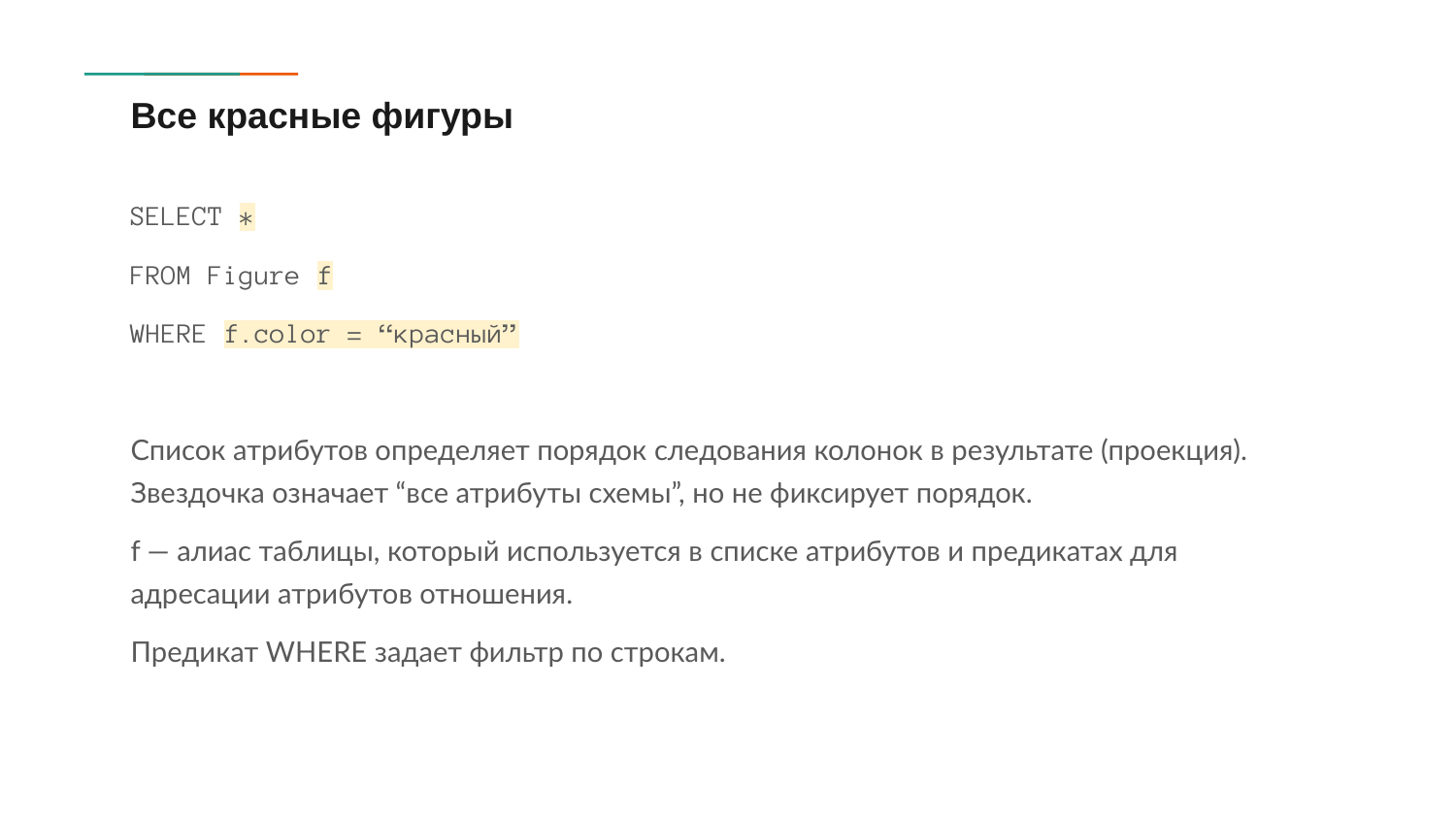

# Все красные фигуры
SELECT *
FROM Figure f
WHERE f.color = “красный”

Список атрибутов определяет порядок следования колонок в результате (проекция). Звездочка означает “все атрибуты схемы”, но не фиксирует порядок.
f — алиас таблицы, который используется в списке атрибутов и предикатах для адресации атрибутов отношения.
Предикат WHERE задает фильтр по строкам.